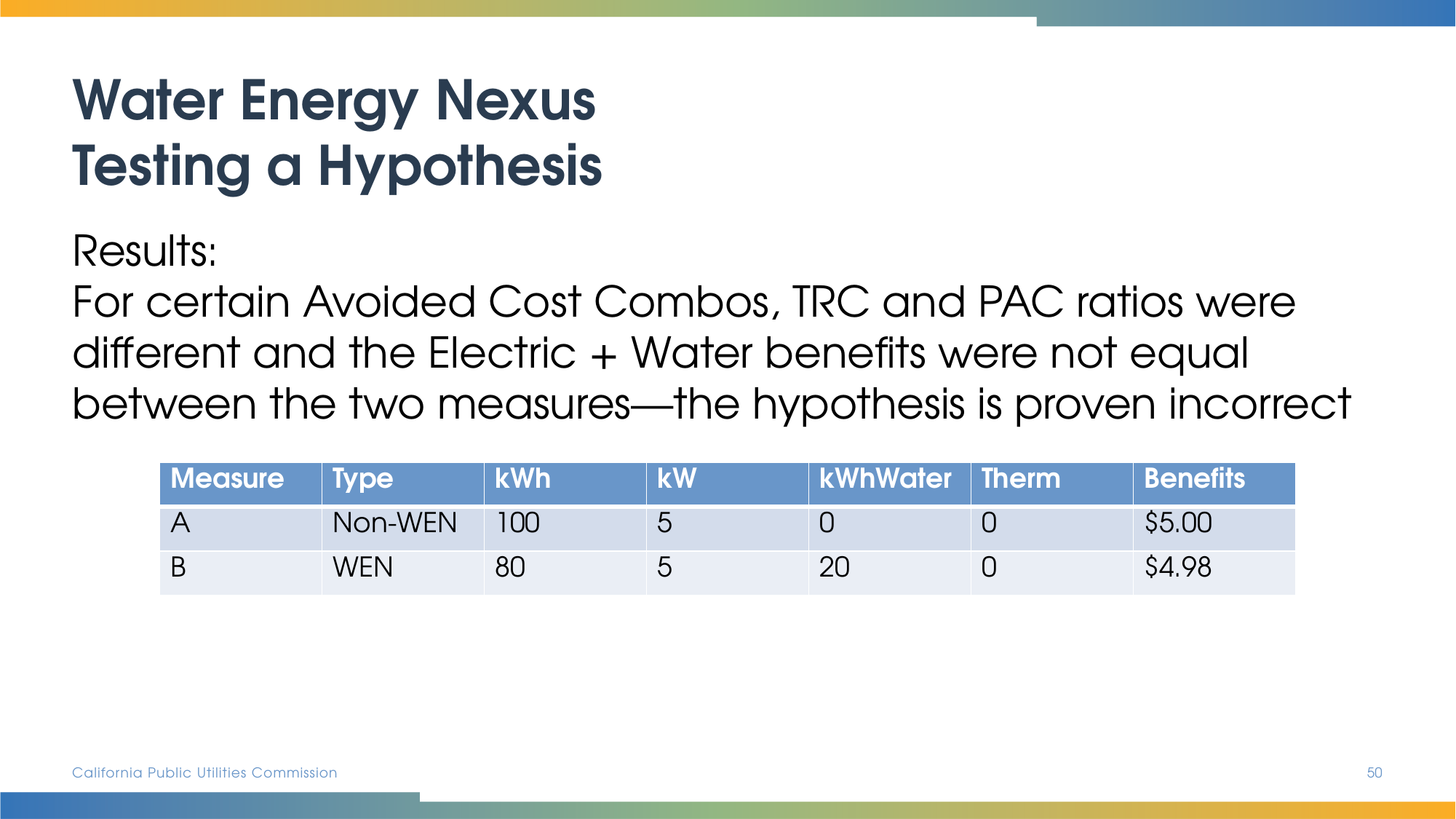

# Water Energy Nexus Testing a Hypothesis
Results:
For certain Avoided Cost Combos, TRC and PAC ratios were different and the Electric + Water benefits were not equal between the two measures—the hypothesis is proven incorrect
| Measure | Type | kWh | kW | kWhWater | Therm | Benefits |
| --- | --- | --- | --- | --- | --- | --- |
| A | Non-WEN | 100 | 5 | 0 | 0 | $5.00 |
| B | WEN | 80 | 5 | 20 | 0 | $4.98 |
50